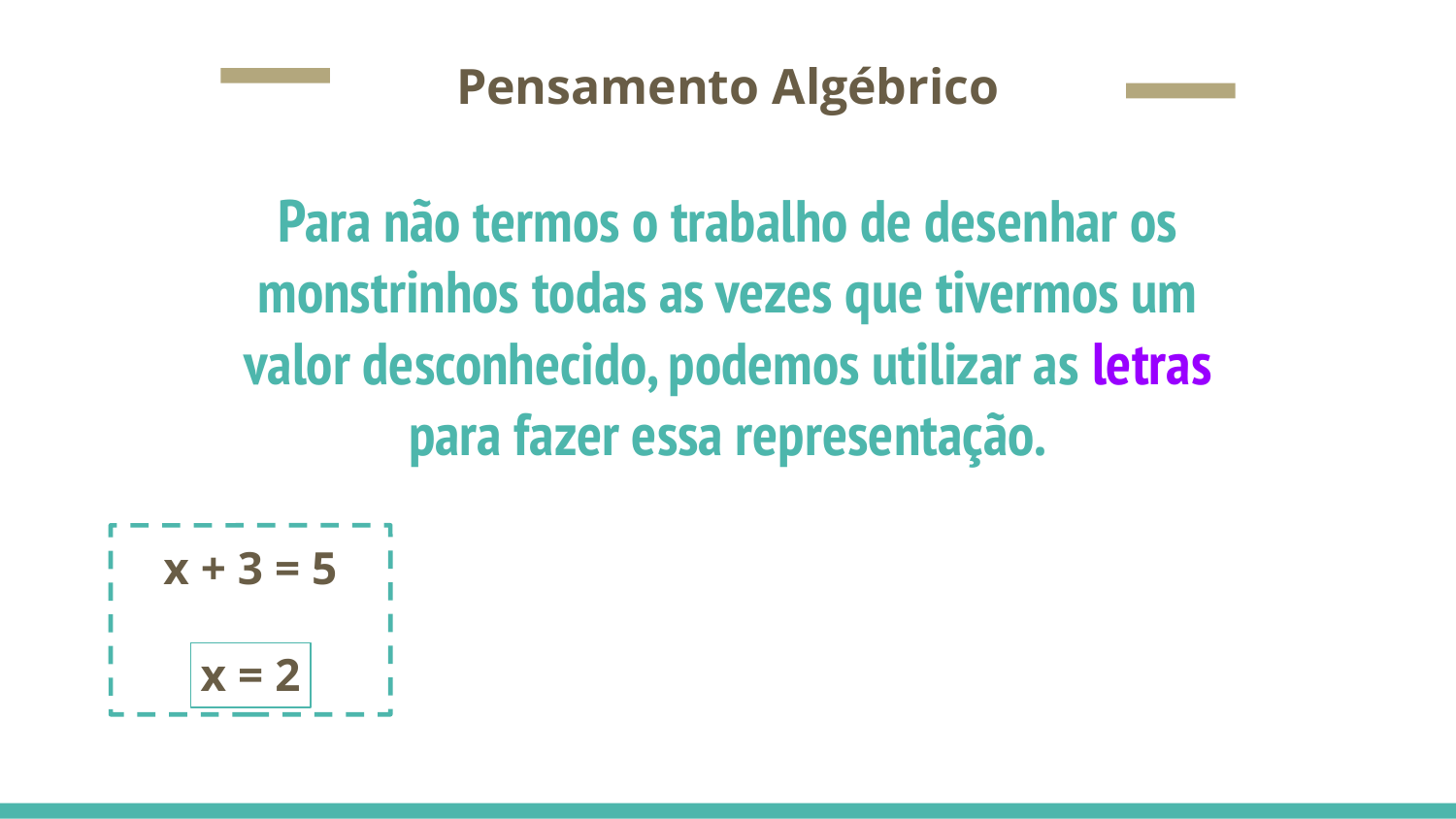

Pensamento Algébrico

# Para não termos o trabalho de desenhar os monstrinhos todas as vezes que tivermos um valor desconhecido, podemos utilizar as letras para fazer essa representação.
x + 3 = 5

x = 2